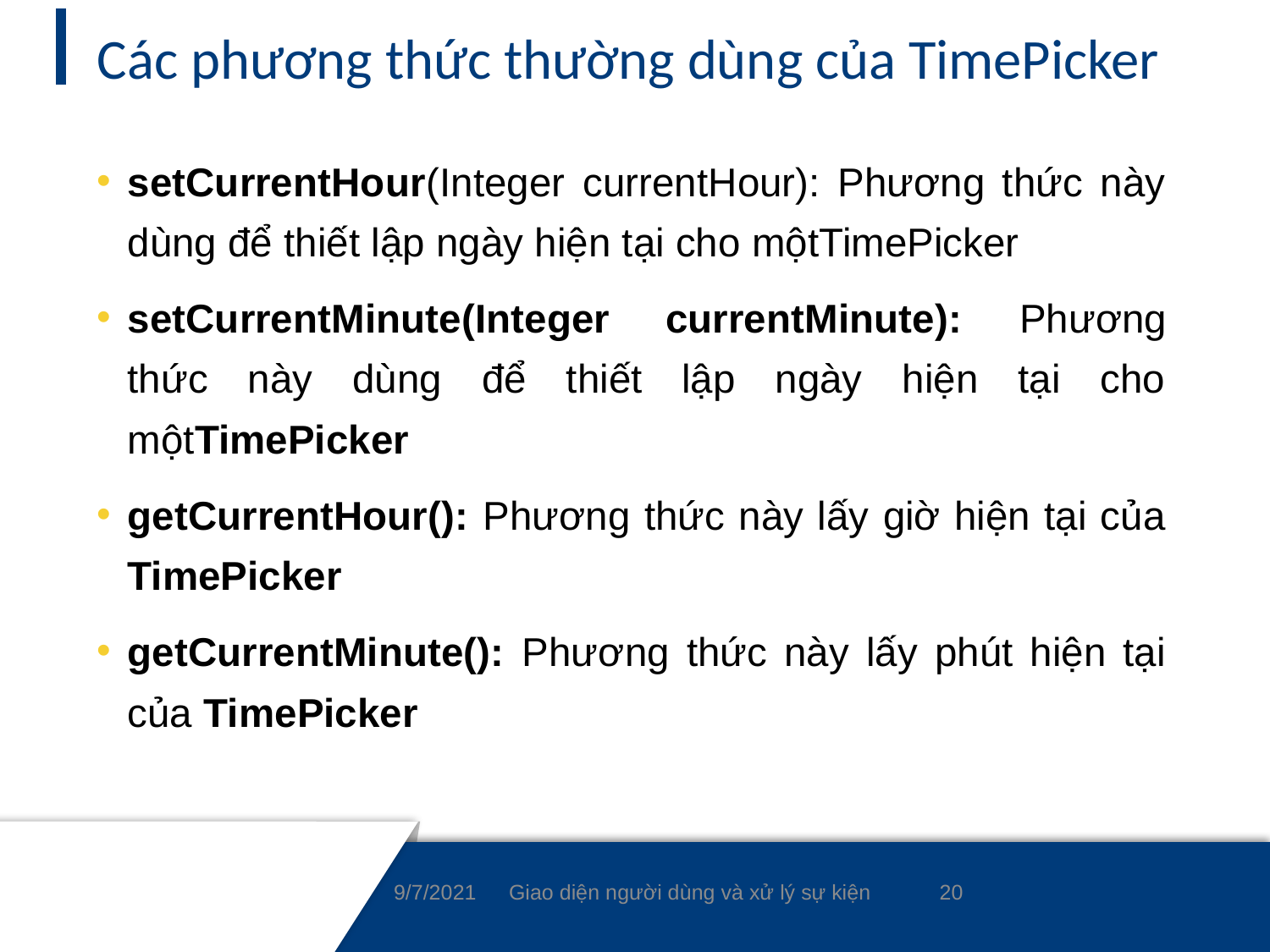

# Các phương thức thường dùng của TimePicker
setCurrentHour(Integer currentHour): Phương thức này dùng để thiết lập ngày hiện tại cho mộtTimePicker
setCurrentMinute(Integer currentMinute): Phương thức này dùng để thiết lập ngày hiện tại cho mộtTimePicker
getCurrentHour(): Phương thức này lấy giờ hiện tại của TimePicker
getCurrentMinute(): Phương thức này lấy phút hiện tại của TimePicker
20
9/7/2021
Giao diện người dùng và xử lý sự kiện